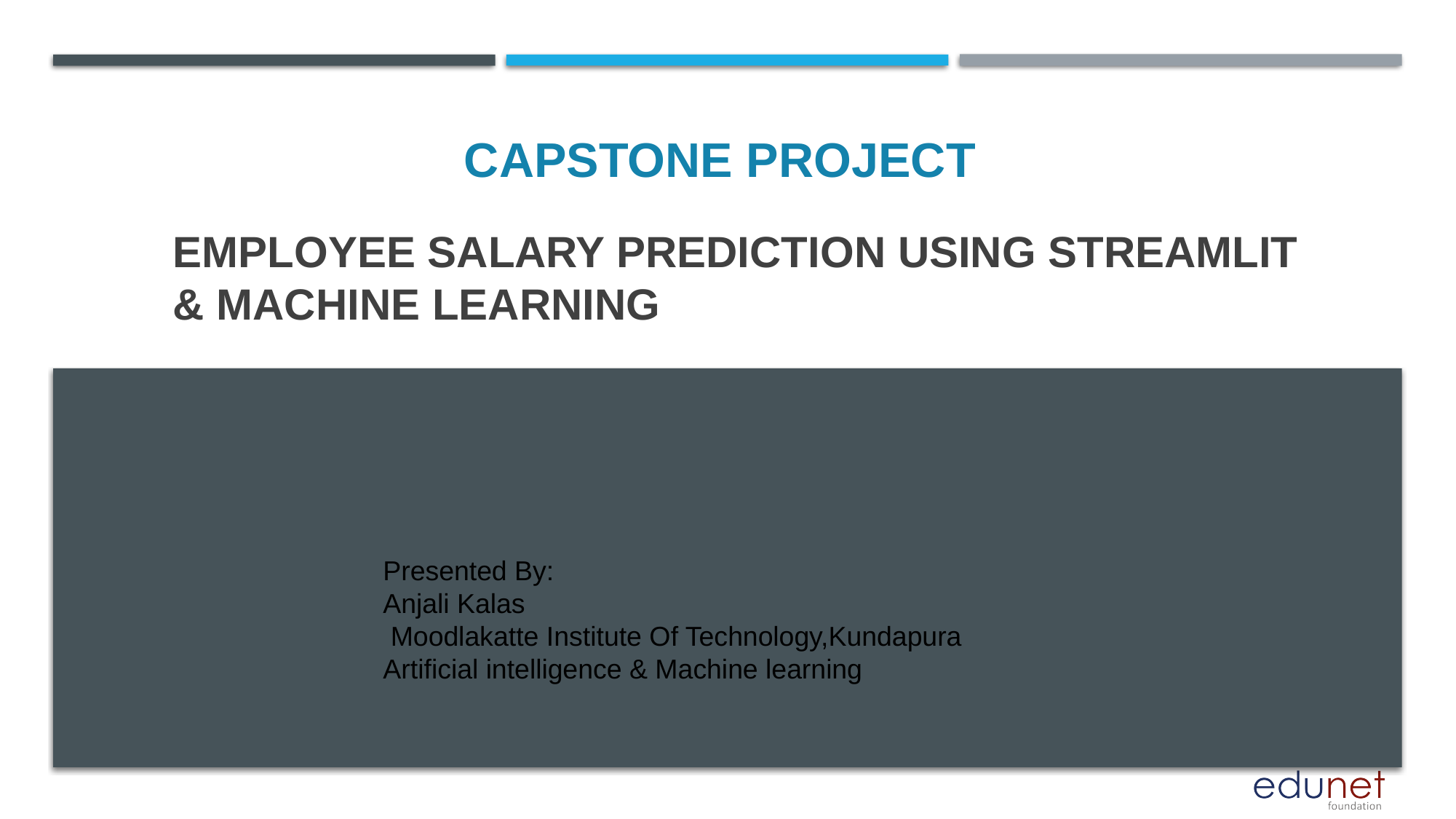

CAPSTONE PROJECT
# EMPLOYEE SALARY PREDICTION USING STREAMLIT & MACHINE LEARNING
Presented By:
Anjali Kalas
 Moodlakatte Institute Of Technology,Kundapura
Artificial intelligence & Machine learning